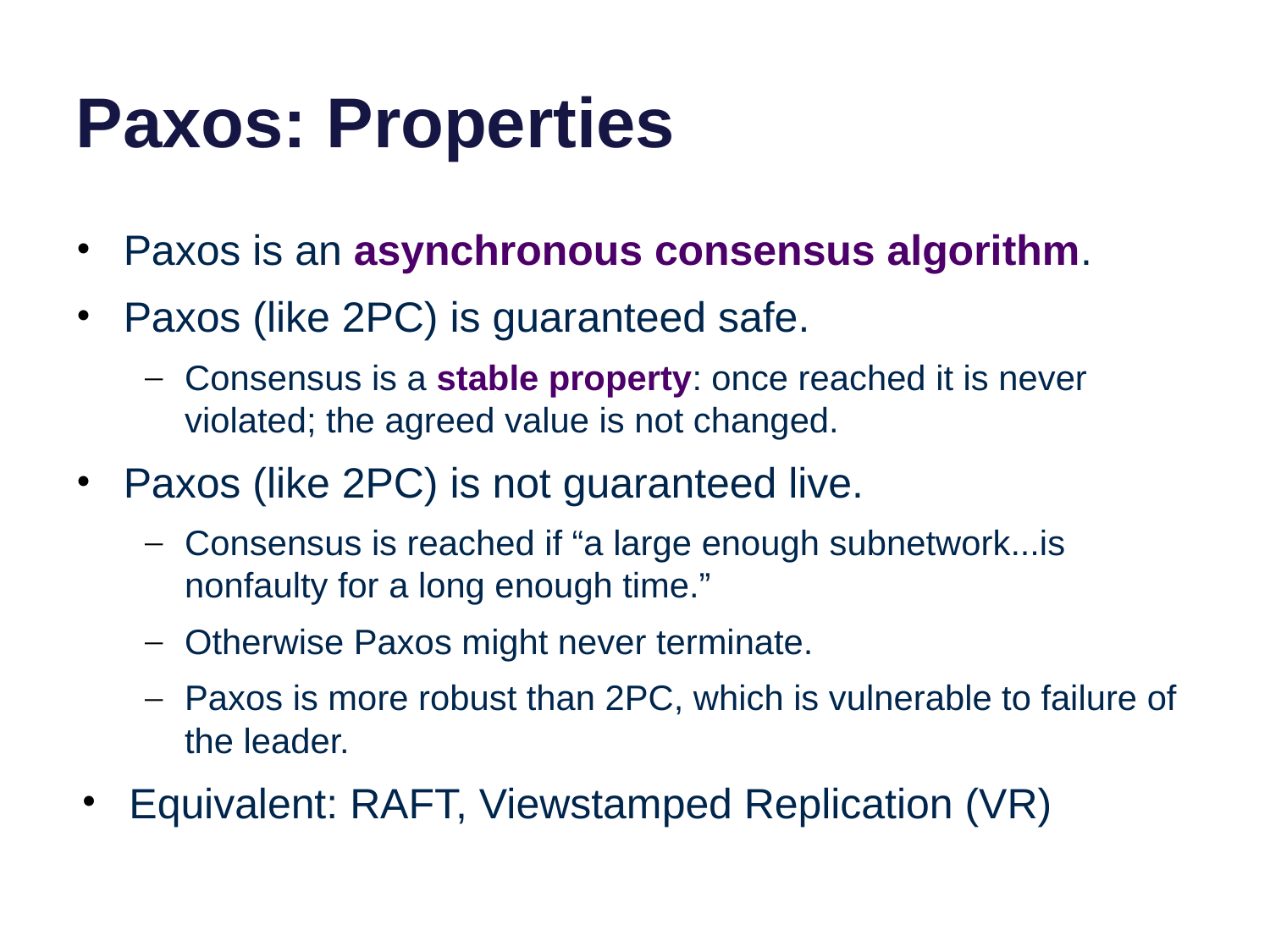

# Paxos: Properties
Paxos is an asynchronous consensus algorithm.
Paxos (like 2PC) is guaranteed safe.
Consensus is a stable property: once reached it is never violated; the agreed value is not changed.
Paxos (like 2PC) is not guaranteed live.
Consensus is reached if “a large enough subnetwork...is nonfaulty for a long enough time.”
Otherwise Paxos might never terminate.
Paxos is more robust than 2PC, which is vulnerable to failure of the leader.
Equivalent: RAFT, Viewstamped Replication (VR)